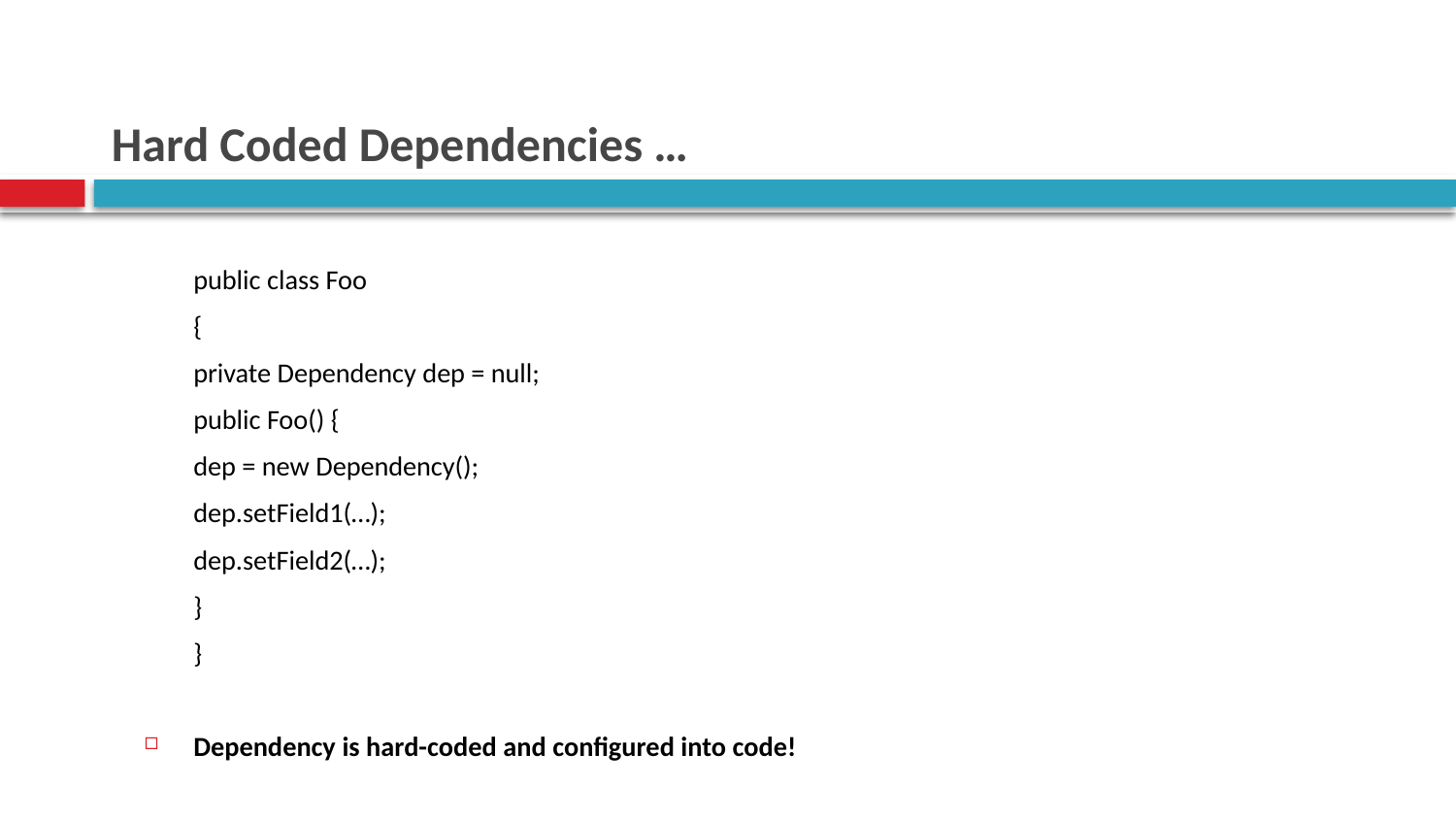

# Hard Coded Dependencies …

	public class Foo
	{
		private Dependency dep = null;
		public Foo() {
			dep = new Dependency();
			dep.setField1(…);
			dep.setField2(…);
		}
	}

Dependency is hard-coded and configured into code!